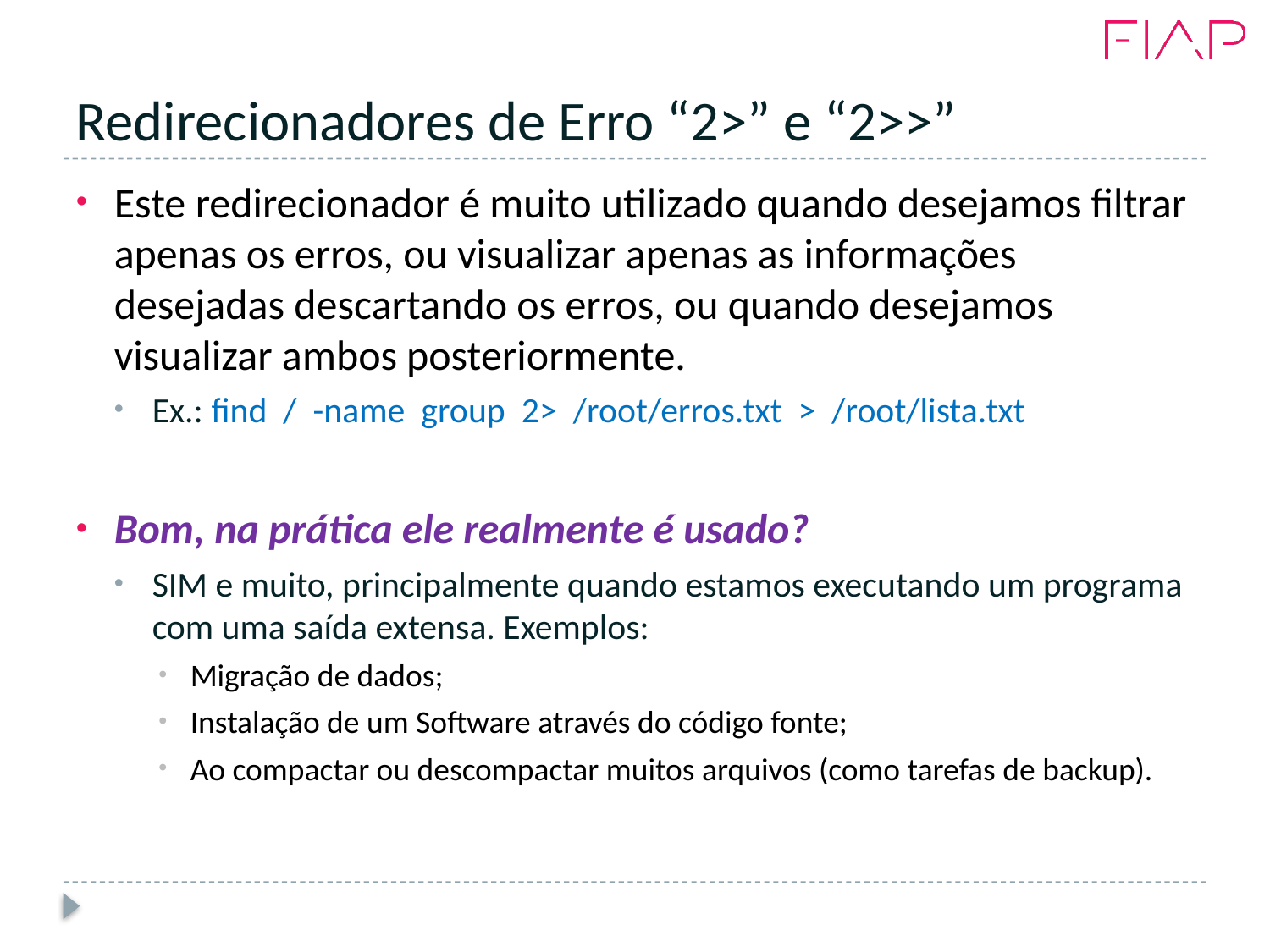

# Redirecionadores de Erro “2>” e “2>>”
Este redirecionador é muito utilizado quando desejamos filtrar apenas os erros, ou visualizar apenas as informações desejadas descartando os erros, ou quando desejamos visualizar ambos posteriormente.
Ex.: find  /  -name  group  2>  /root/erros.txt  >  /root/lista.txt

Bom, na prática ele realmente é usado?
SIM e muito, principalmente quando estamos executando um programa com uma saída extensa. Exemplos:
Migração de dados;
Instalação de um Software através do código fonte;
Ao compactar ou descompactar muitos arquivos (como tarefas de backup).